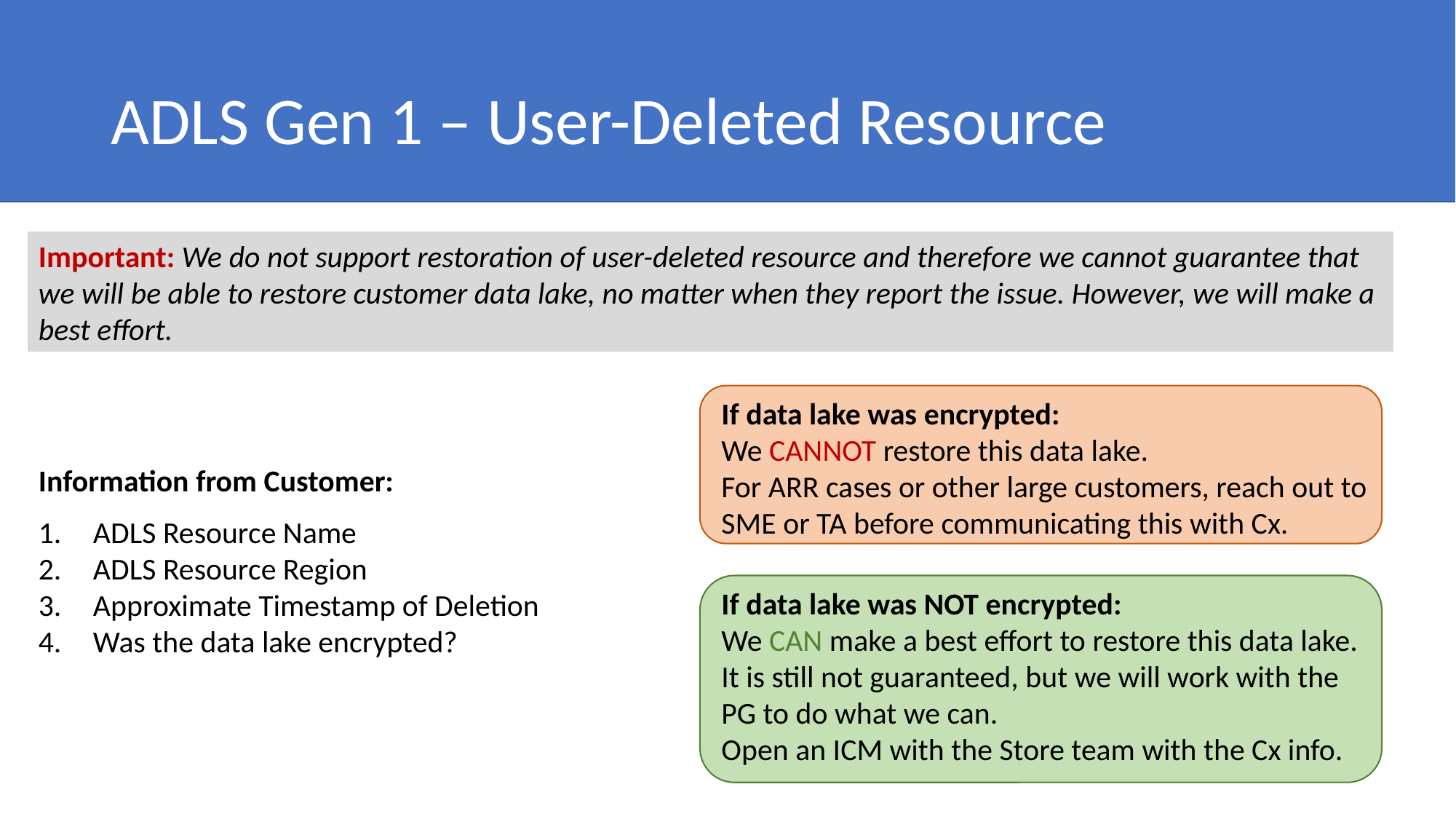

# ADLS Gen 1 – User-Deleted Resource
Important: We do not support restoration of user-deleted resource and therefore we cannot guarantee that we will be able to restore customer data lake, no matter when they report the issue. However, we will make a best effort.

If data lake was encrypted:
We CANNOT restore this data lake.
For ARR cases or other large customers, reach out to SME or TA before communicating this with Cx.
Information from Customer:
ADLS Resource Name
ADLS Resource Region
Approximate Timestamp of Deletion
Was the data lake encrypted?

If data lake was NOT encrypted:
We CAN make a best effort to restore this data lake. It is still not guaranteed, but we will work with the PG to do what we can.
Open an ICM with the Store team with the Cx info.